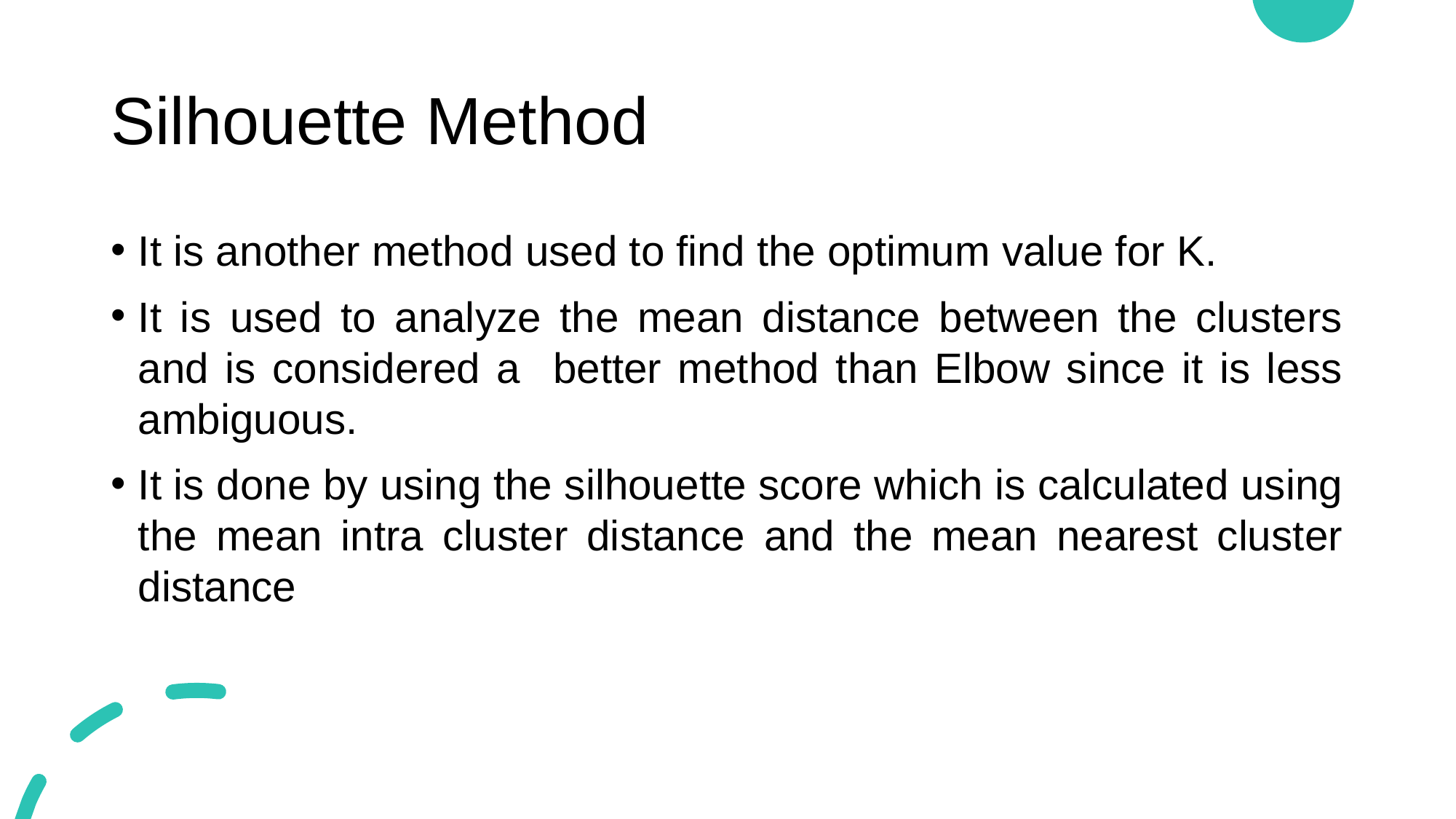

# Silhouette Method
It is another method used to find the optimum value for K.
It is used to analyze the mean distance between the clusters and is considered a  better method than Elbow since it is less ambiguous.
It is done by using the silhouette score which is calculated using the mean intra cluster distance and the mean nearest cluster distance